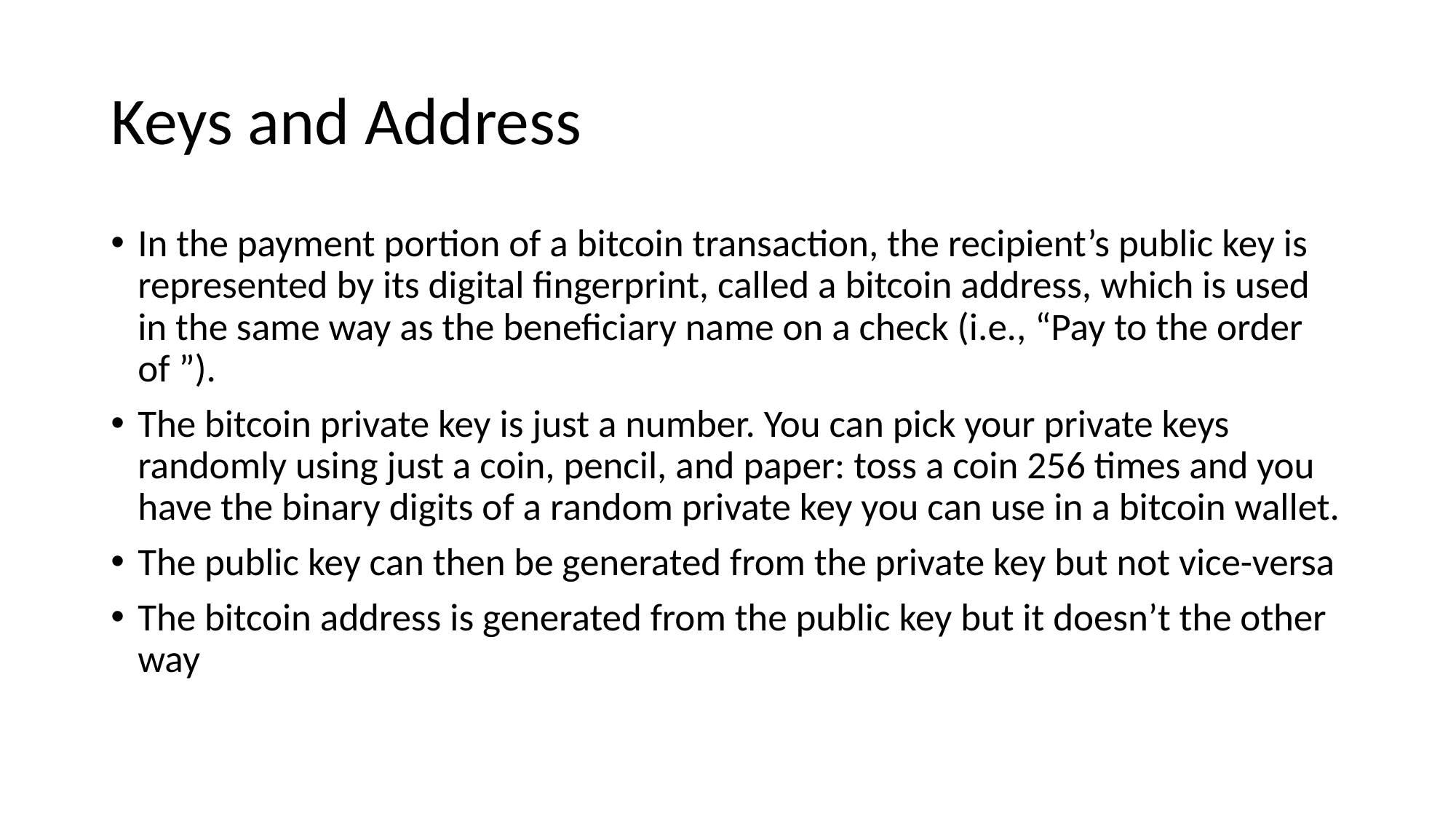

# Keys and Address
In the payment portion of a bitcoin transaction, the recipient’s public key is represented by its digital fingerprint, called a bitcoin address, which is used in the same way as the beneficiary name on a check (i.e., “Pay to the order of ”).
The bitcoin private key is just a number. You can pick your private keys randomly using just a coin, pencil, and paper: toss a coin 256 times and you have the binary digits of a random private key you can use in a bitcoin wallet.
The public key can then be generated from the private key but not vice-versa
The bitcoin address is generated from the public key but it doesn’t the other way